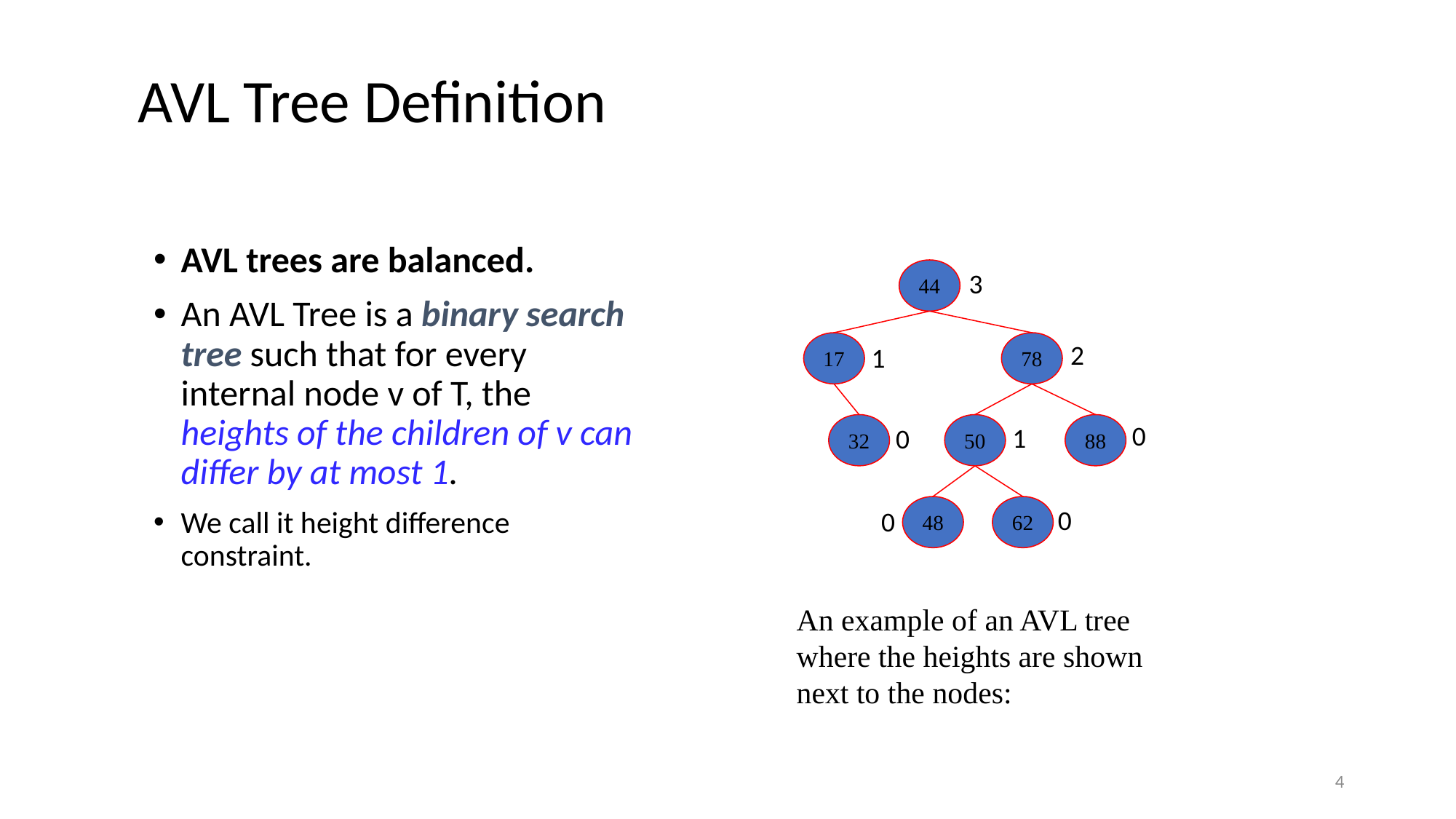

# AVL Tree Definition
AVL trees are balanced.
An AVL Tree is a binary search tree such that for every internal node v of T, the heights of the children of v can differ by at most 1.
We call it height difference constraint.
3
44
17
78
32
50
88
48
62
2
1
0
1
0
0
0
An example of an AVL tree where the heights are shown next to the nodes:
4